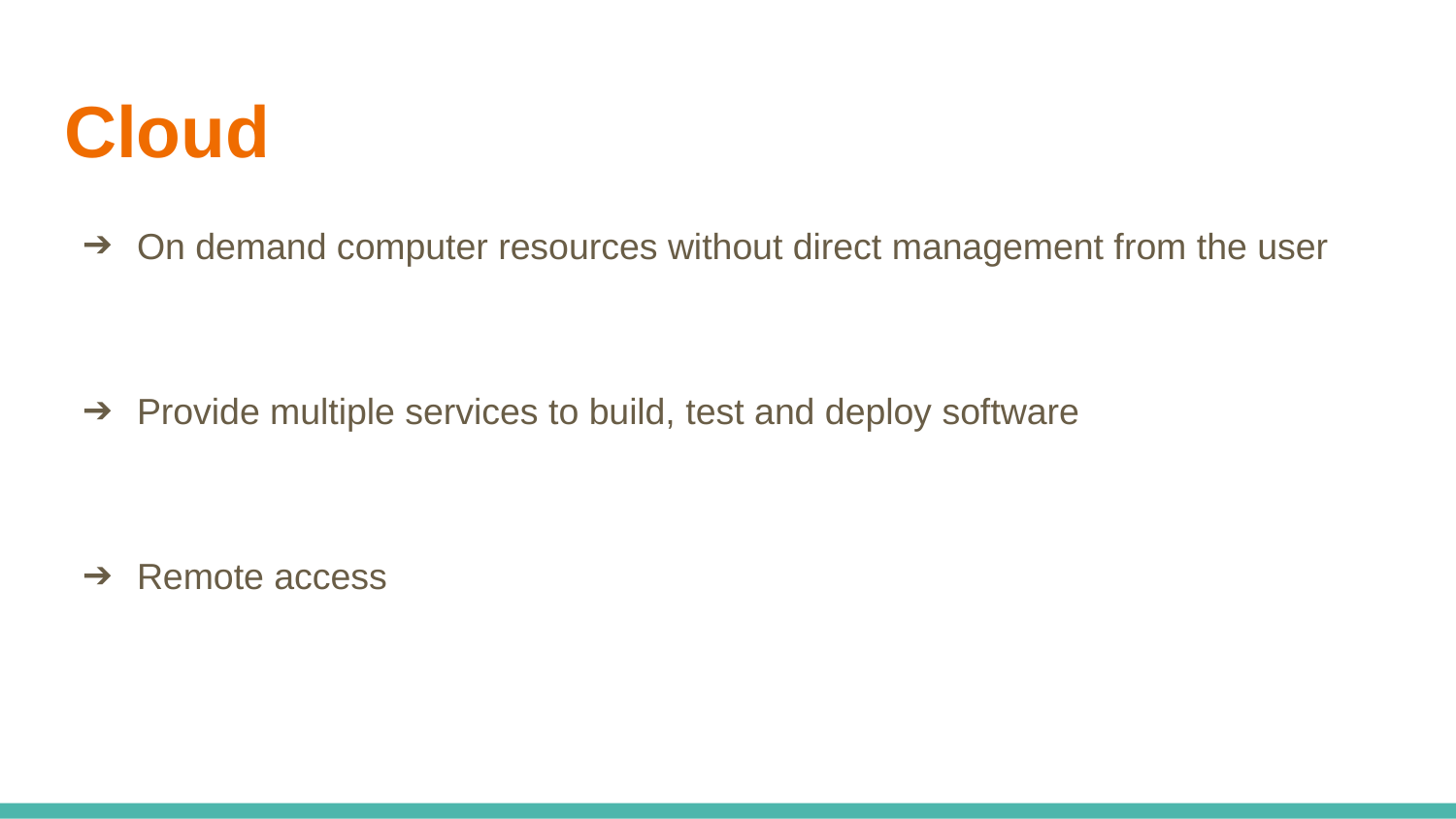

# Cloud
On demand computer resources without direct management from the user

Provide multiple services to build, test and deploy software

Remote access